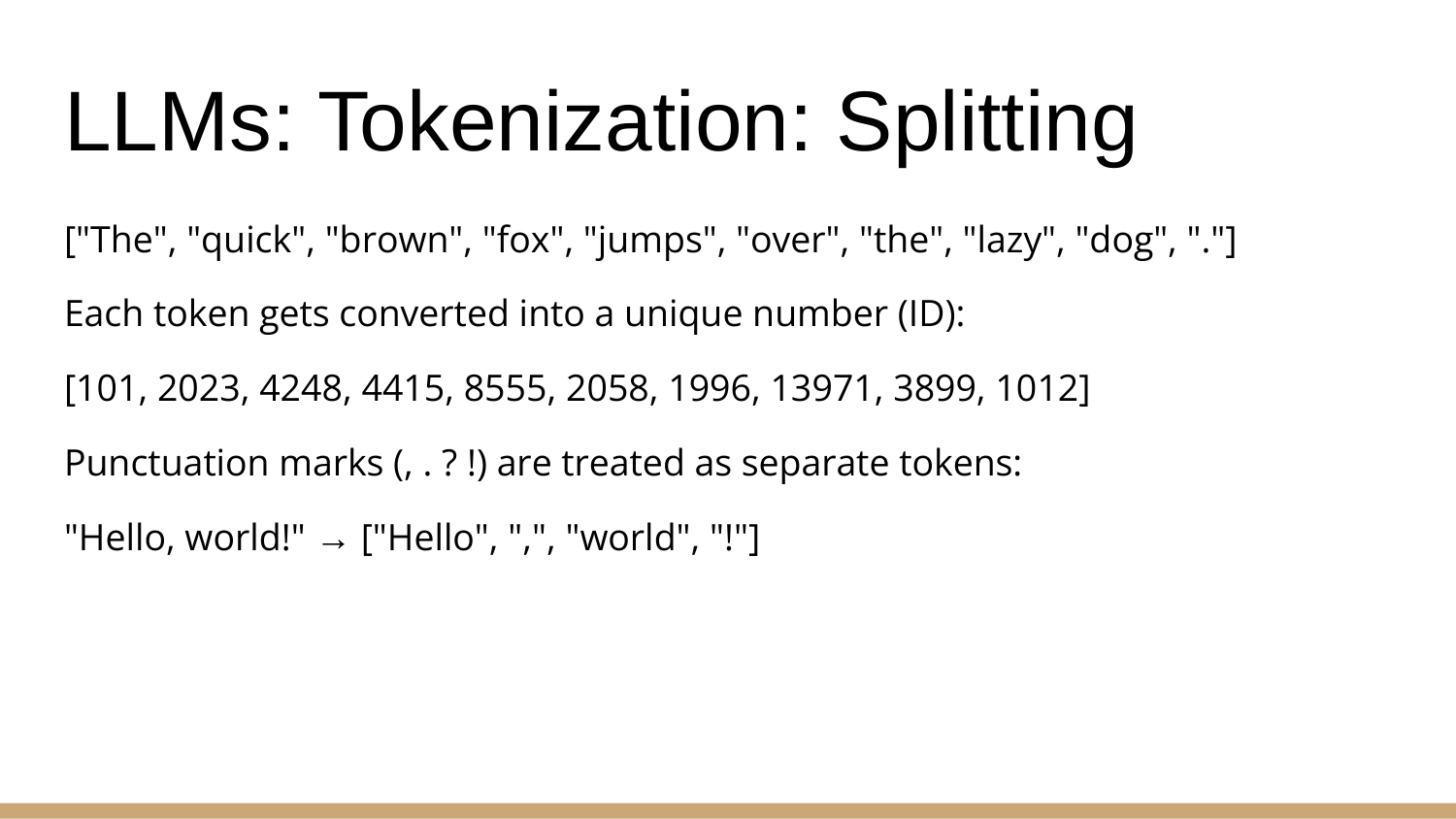

# LLMs: Tokenization: Splitting
["The", "quick", "brown", "fox", "jumps", "over", "the", "lazy", "dog", "."]
Each token gets converted into a unique number (ID):
[101, 2023, 4248, 4415, 8555, 2058, 1996, 13971, 3899, 1012]
Punctuation marks (, . ? !) are treated as separate tokens:
"Hello, world!" → ["Hello", ",", "world", "!"]